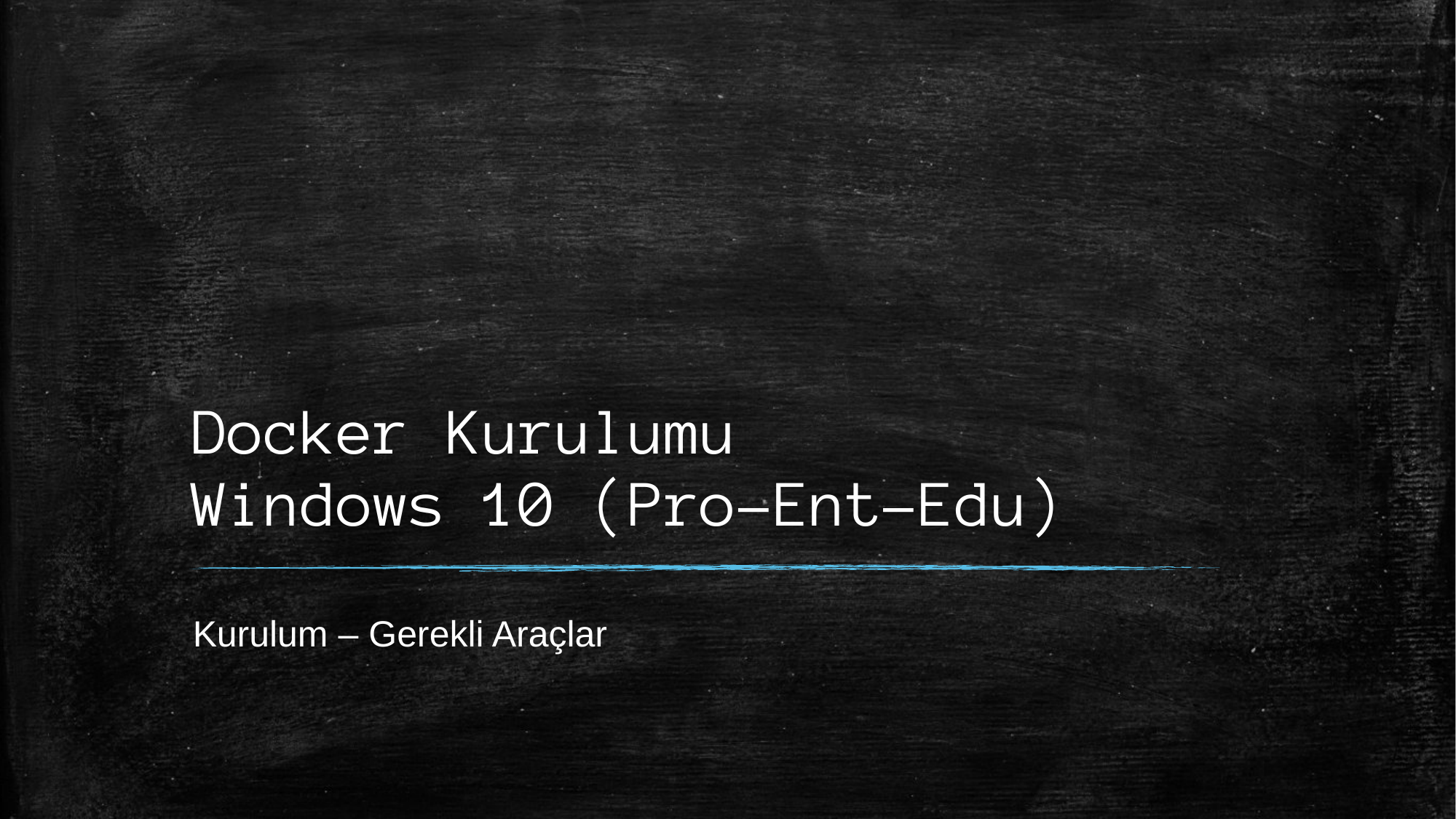

# Docker Kurulumu Windows 10 (Pro-Ent-Edu)
Kurulum – Gerekli Araçlar